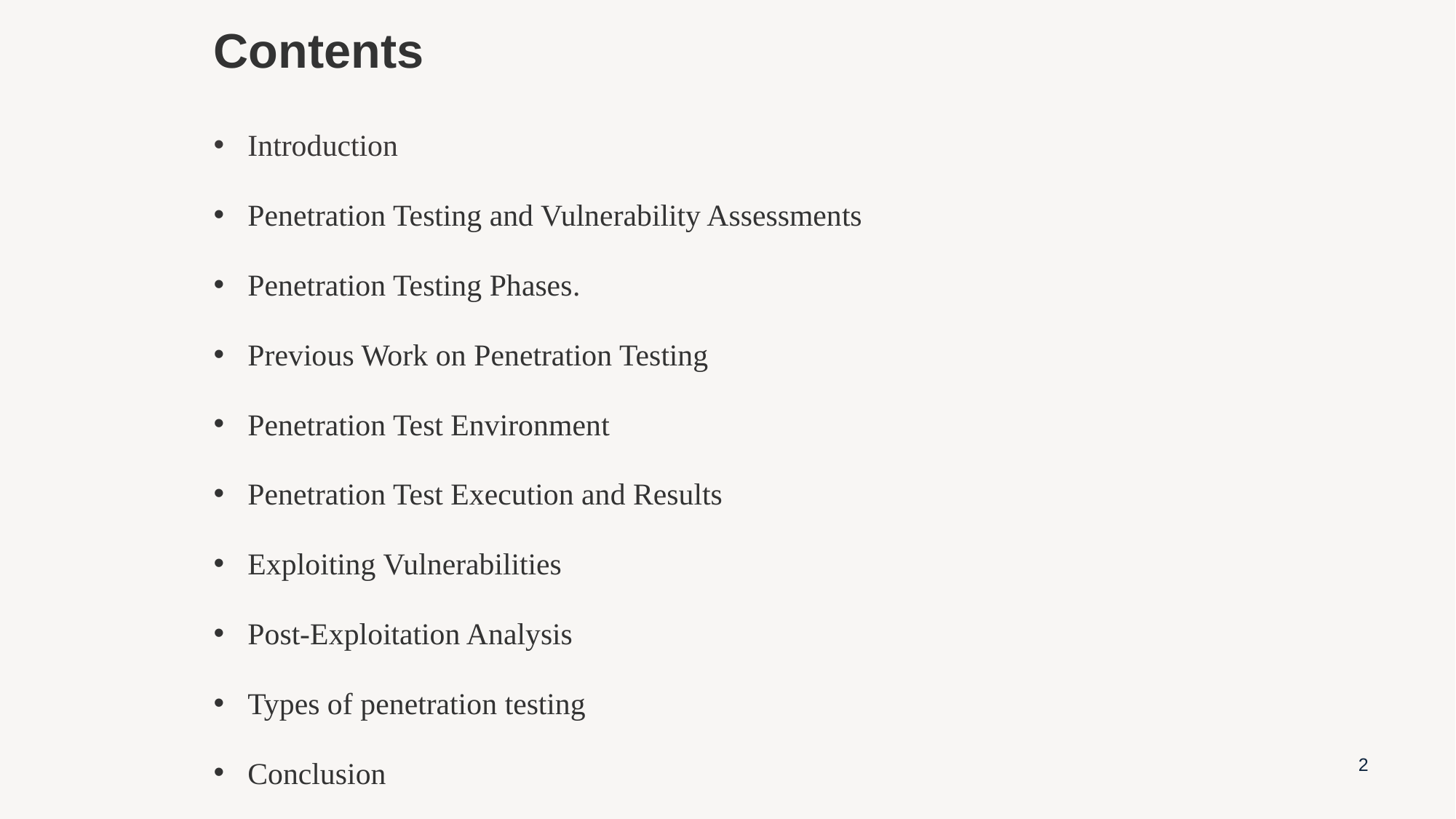

Contents

Introduction
Penetration Testing and Vulnerability Assessments
Penetration Testing Phases.
Previous Work on Penetration Testing
Penetration Test Environment
Penetration Test Execution and Results
Exploiting Vulnerabilities
Post-Exploitation Analysis
Types of penetration testing
Conclusion

2